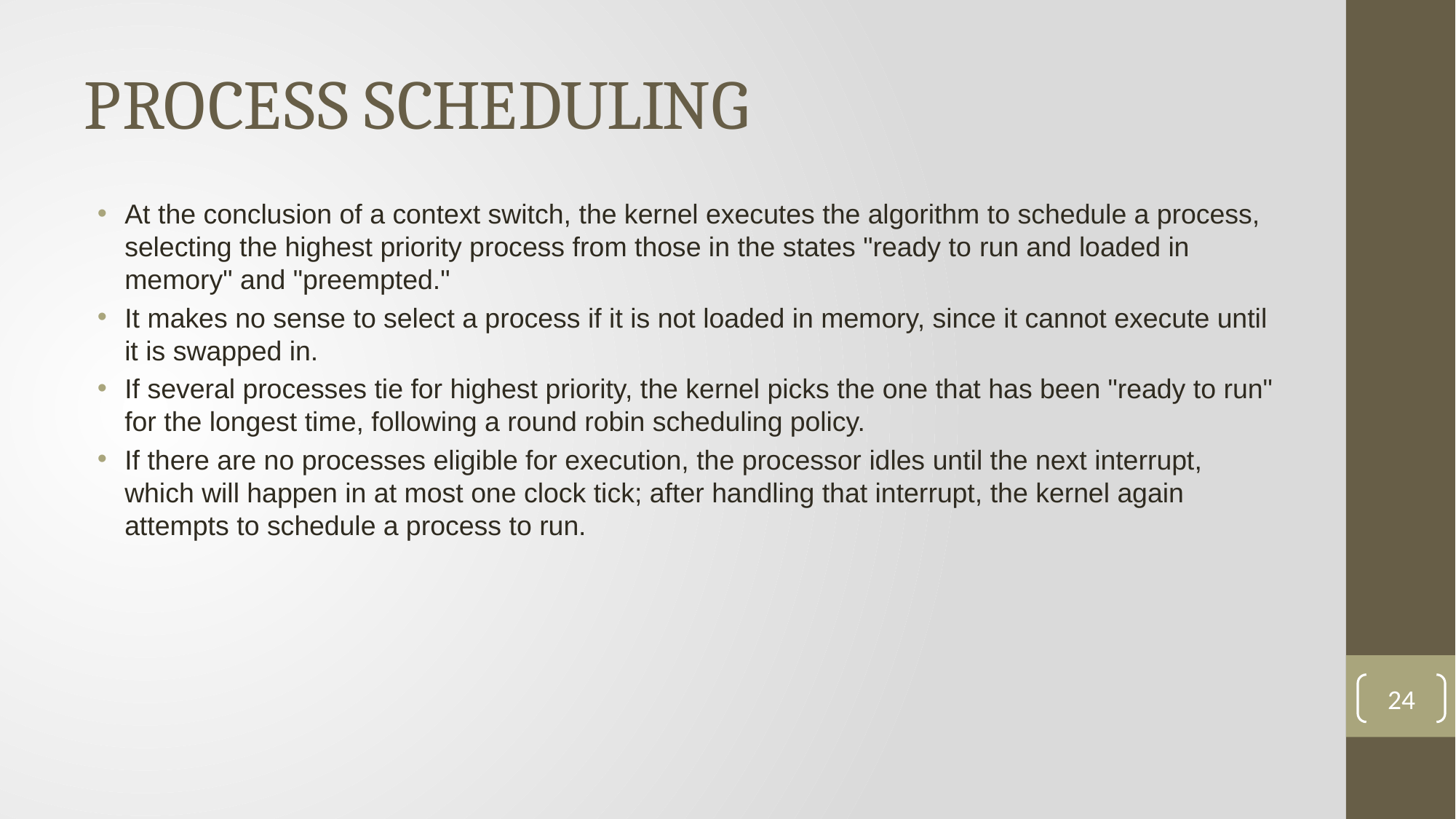

# PROCESS SCHEDULING
At the conclusion of a context switch, the kernel executes the algorithm to schedule a process, selecting the highest priority process from those in the states "ready to run and loaded in memory" and "preempted."
It makes no sense to select a process if it is not loaded in memory, since it cannot execute until it is swapped in.
If several processes tie for highest priority, the kernel picks the one that has been "ready to run" for the longest time, following a round robin scheduling policy.
If there are no processes eligible for execution, the processor idles until the next interrupt, which will happen in at most one clock tick; after handling that interrupt, the kernel again attempts to schedule a process to run.
24